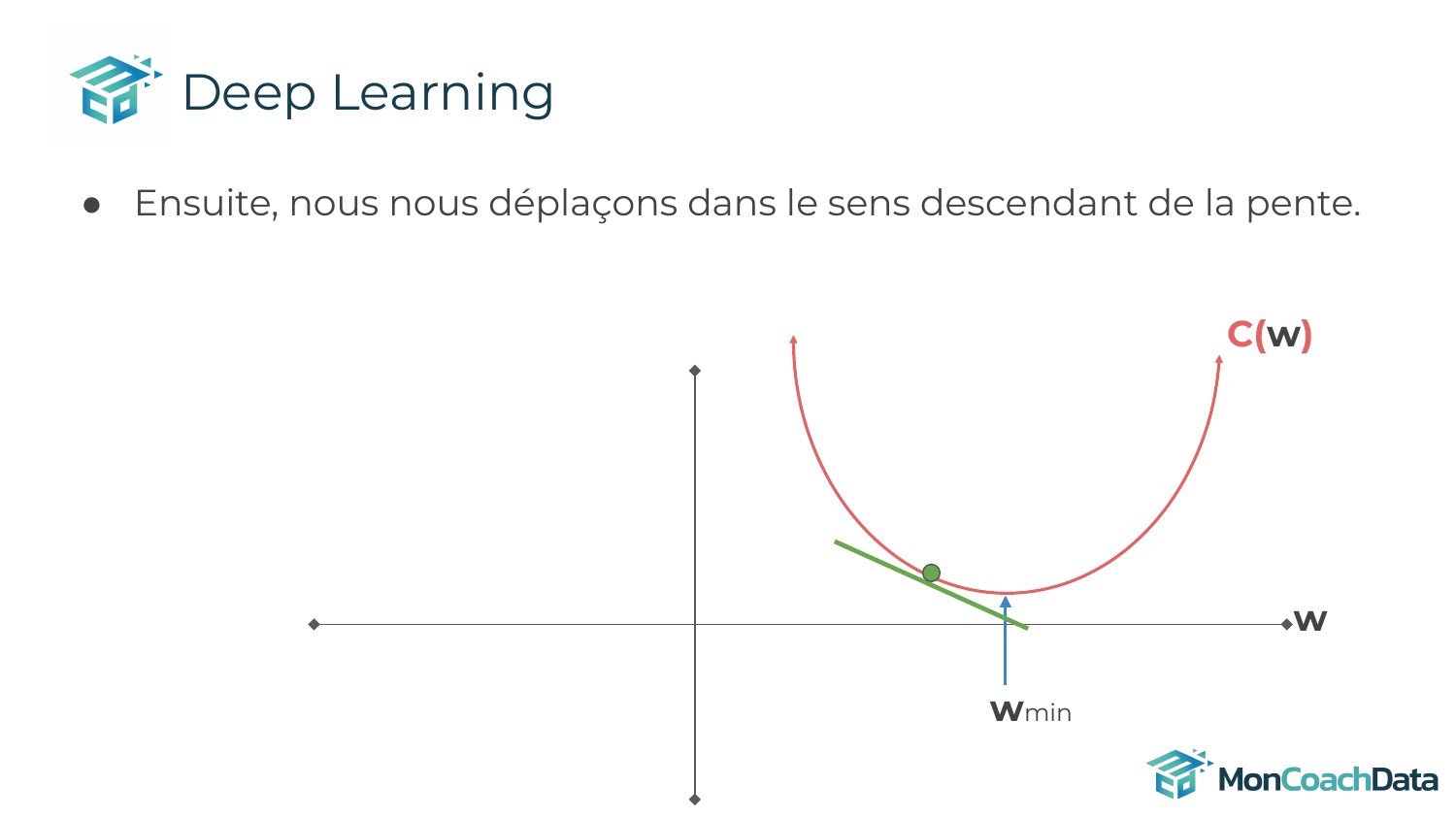

# Deep Learning

Ensuite, nous nous déplaçons dans le sens descendant de la pente.
C(w)

w
wmin